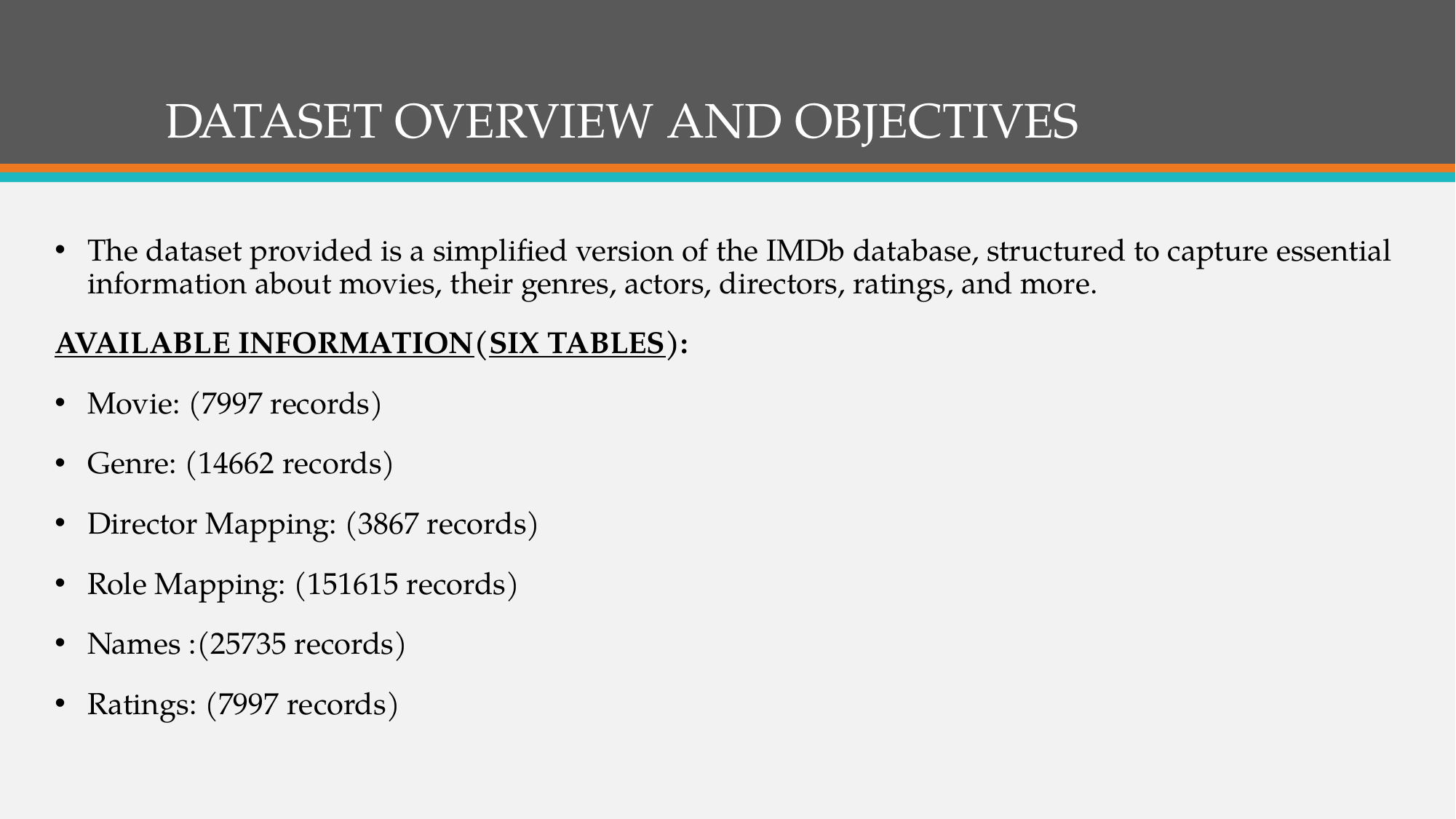

# DATASET OVERVIEW AND OBJECTIVES
The dataset provided is a simplified version of the IMDb database, structured to capture essential information about movies, their genres, actors, directors, ratings, and more.
AVAILABLE INFORMATION(SIX TABLES):
Movie: (7997 records)
Genre: (14662 records)
Director Mapping: (3867 records)
Role Mapping: (151615 records)
Names :(25735 records)
Ratings: (7997 records)